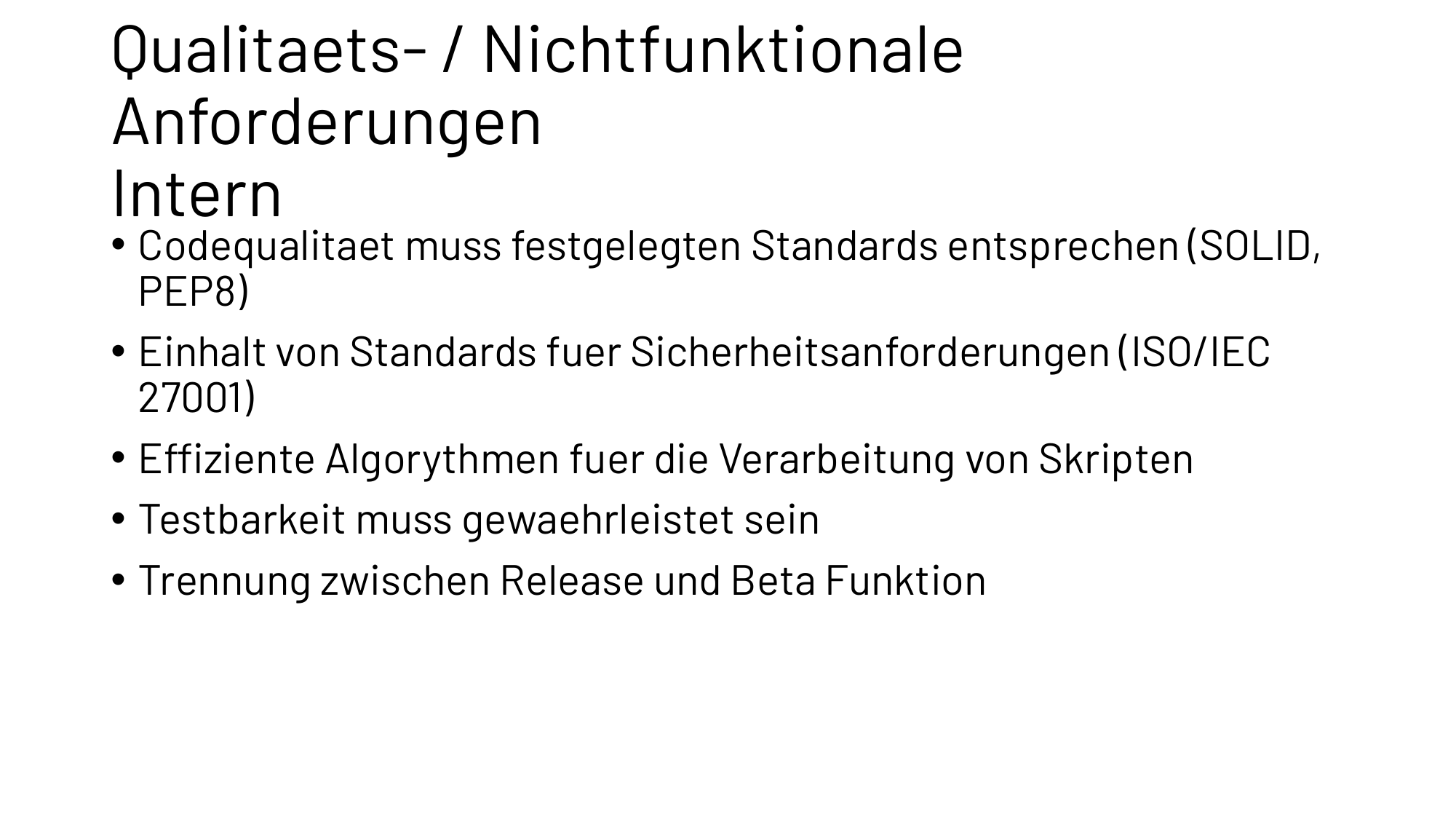

# Qualitaets- / Nichtfunktionale Anforderungen Intern
Codequalitaet muss festgelegten Standards entsprechen (SOLID, PEP8)
Einhalt von Standards fuer Sicherheitsanforderungen (ISO/IEC 27001)
Effiziente Algorythmen fuer die Verarbeitung von Skripten
Testbarkeit muss gewaehrleistet sein
Trennung zwischen Release und Beta Funktion